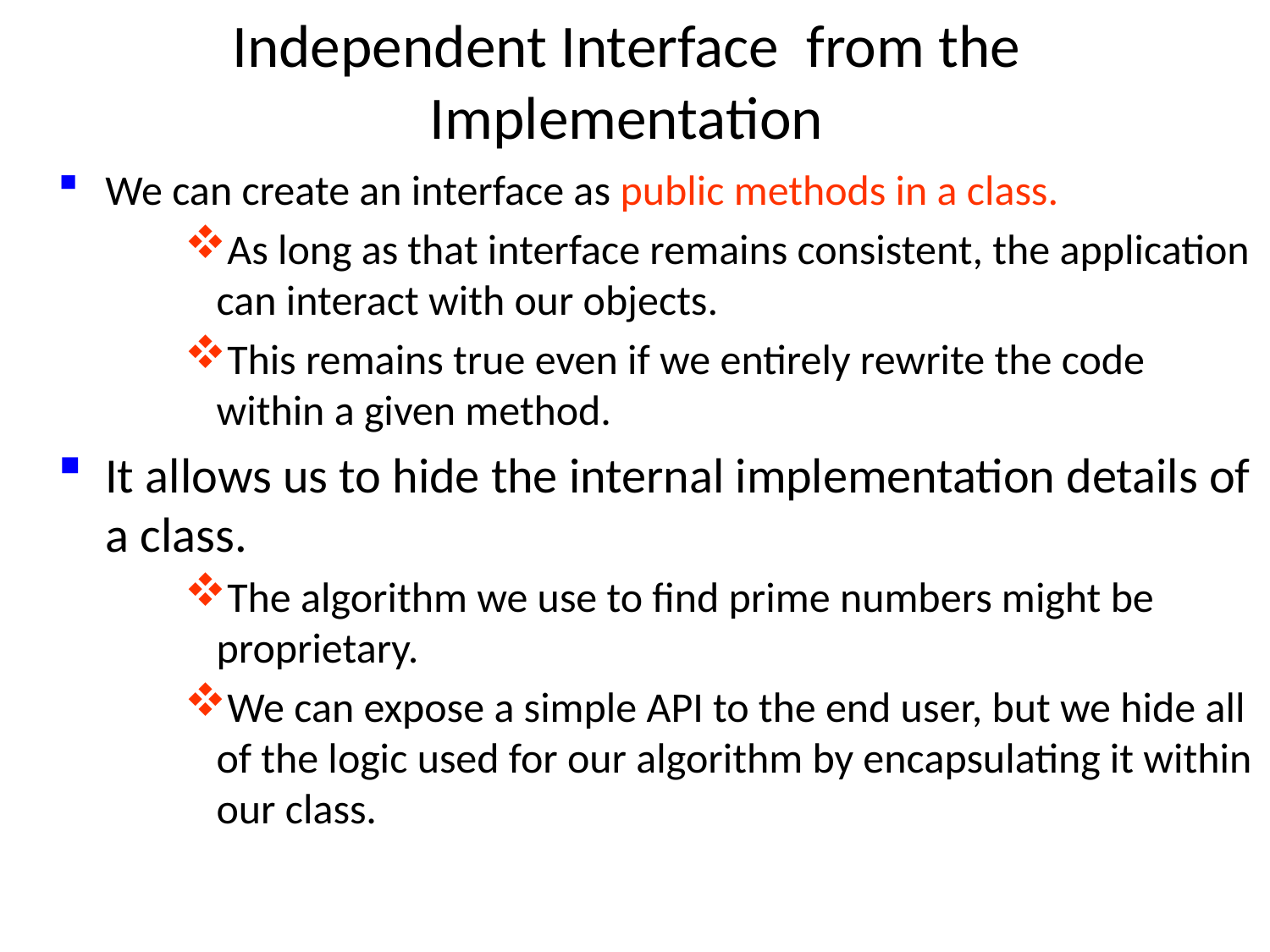

# Independent Interface  from the Implementation
We can create an interface as public methods in a class.
As long as that interface remains consistent, the application can interact with our objects.
This remains true even if we entirely rewrite the code within a given method.
It allows us to hide the internal implementation details of a class.
The algorithm we use to find prime numbers might be proprietary.
We can expose a simple API to the end user, but we hide all of the logic used for our algorithm by encapsulating it within our class.